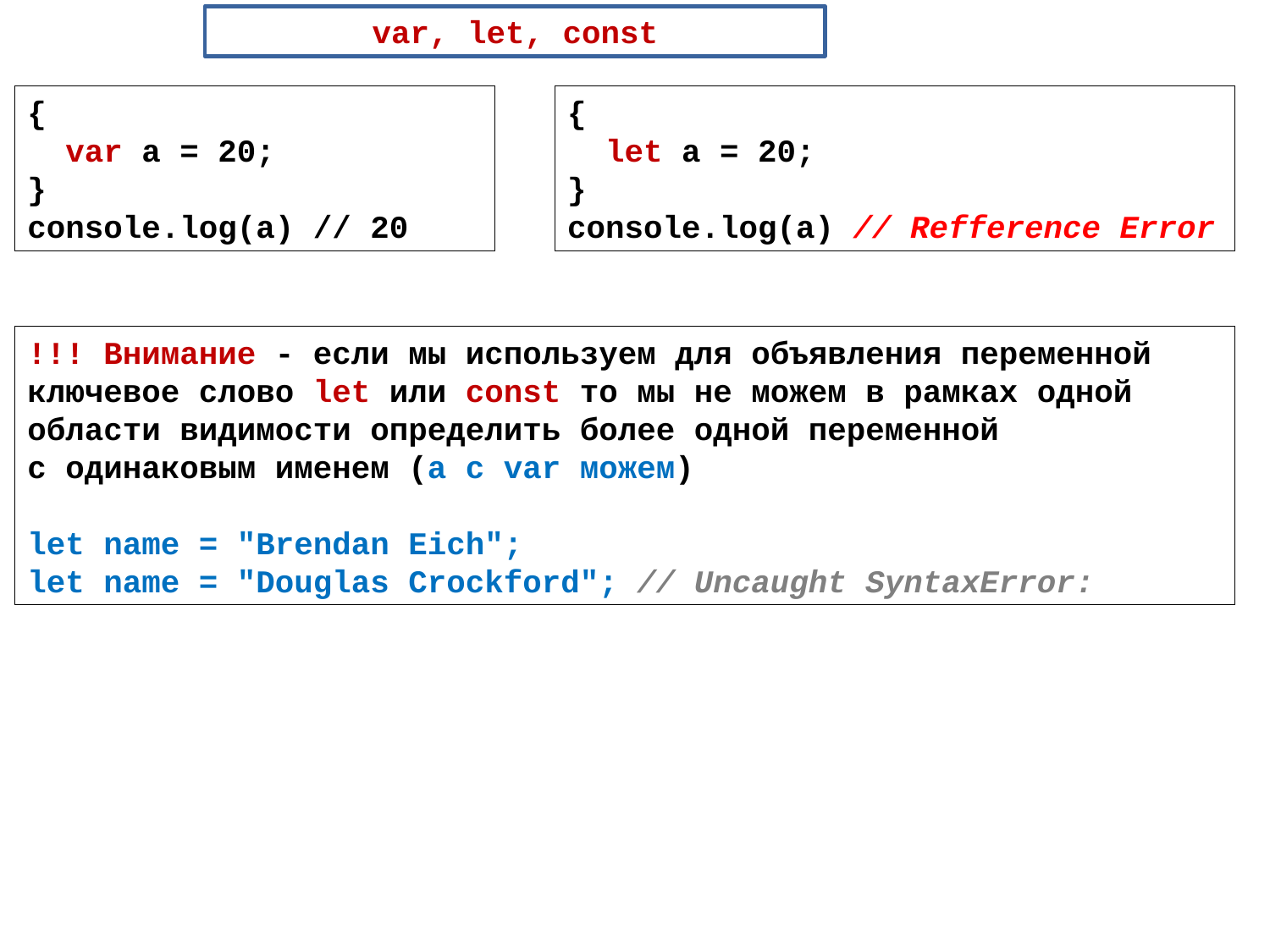

var, let, const
{
  var a = 20;
}
console.log(a) // 20
{
  let a = 20;
}
console.log(a) // Refference Error
!!! Внимание - если мы используем для объявления переменной ключевое слово let или const то мы не можем в рамках одной области видимости определить более одной переменной
с одинаковым именем (a c var можем)

let name = "Brendan Eich";
let name = "Douglas Crockford"; // Uncaught SyntaxError: